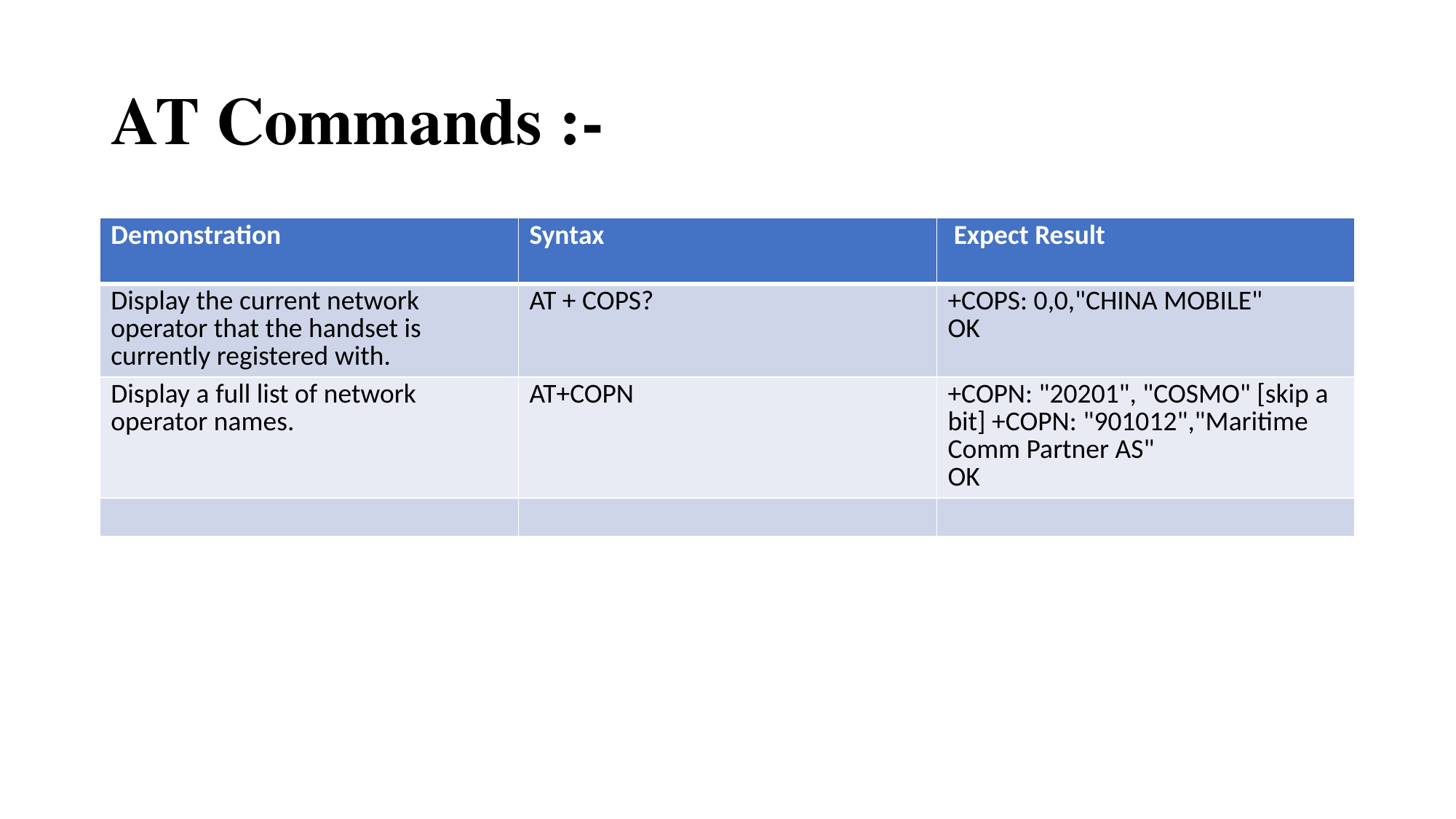

# AT Commands :-
| Demonstration ​​ | Syntax​​ | Expect Result ​​ |
| --- | --- | --- |
| Display the current network operator that the handset is currently registered with. | AT + COPS? | +COPS: 0,0,"CHINA MOBILE" OK |
| Display a full list of network operator names. | AT+COPN | +COPN: "20201", "COSMO" [skip a bit] +COPN: "901012","Maritime Comm Partner AS" OK |
| ​ | ​ | ​ |